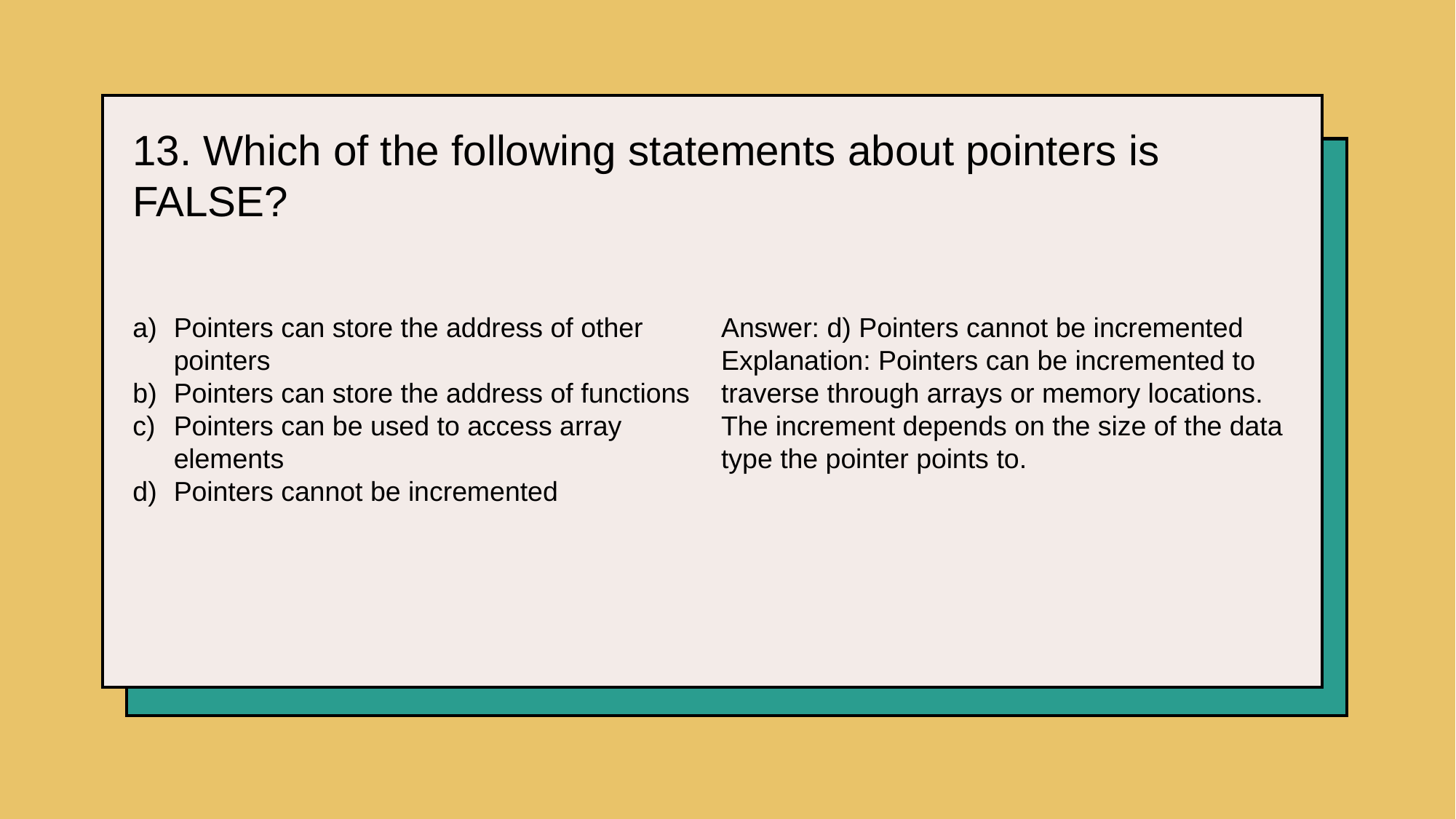

13. Which of the following statements about pointers is FALSE?
Pointers can store the address of other pointers
Pointers can store the address of functions
Pointers can be used to access array elements
Pointers cannot be incremented
Answer: d) Pointers cannot be incremented
Explanation: Pointers can be incremented to traverse through arrays or memory locations. The increment depends on the size of the data type the pointer points to.